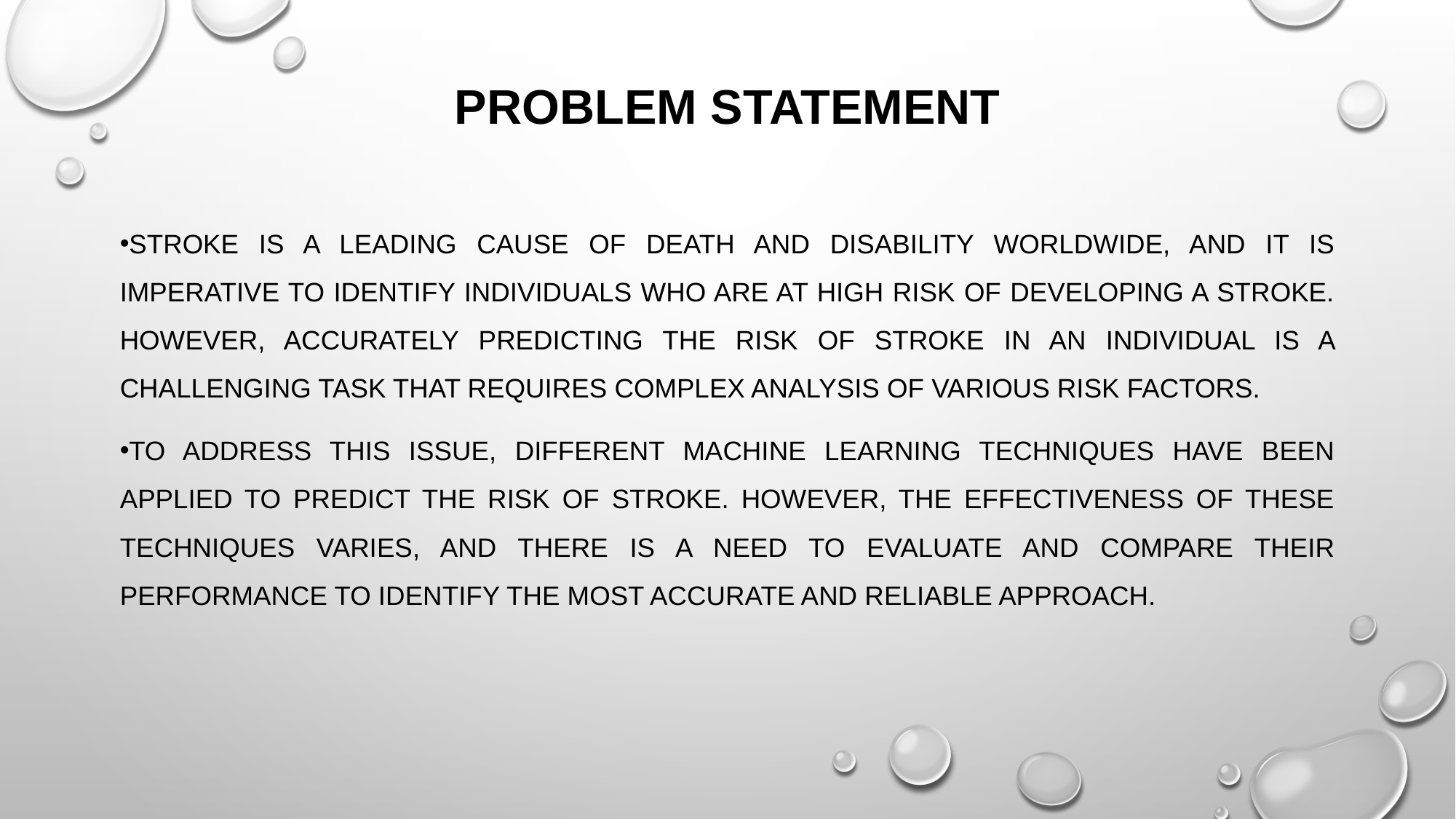

# Problem statement
Stroke is a leading cause of death and disability worldwide, and it is imperative to identify individuals who are at high risk of developing a stroke. However, accurately predicting the risk of stroke in an individual is a challenging task that requires complex analysis of various risk factors.
To address this issue, different machine learning techniques have been applied to predict the risk of stroke. However, the effectiveness of these techniques varies, and there is a need to evaluate and compare their performance to identify the most accurate and reliable approach.